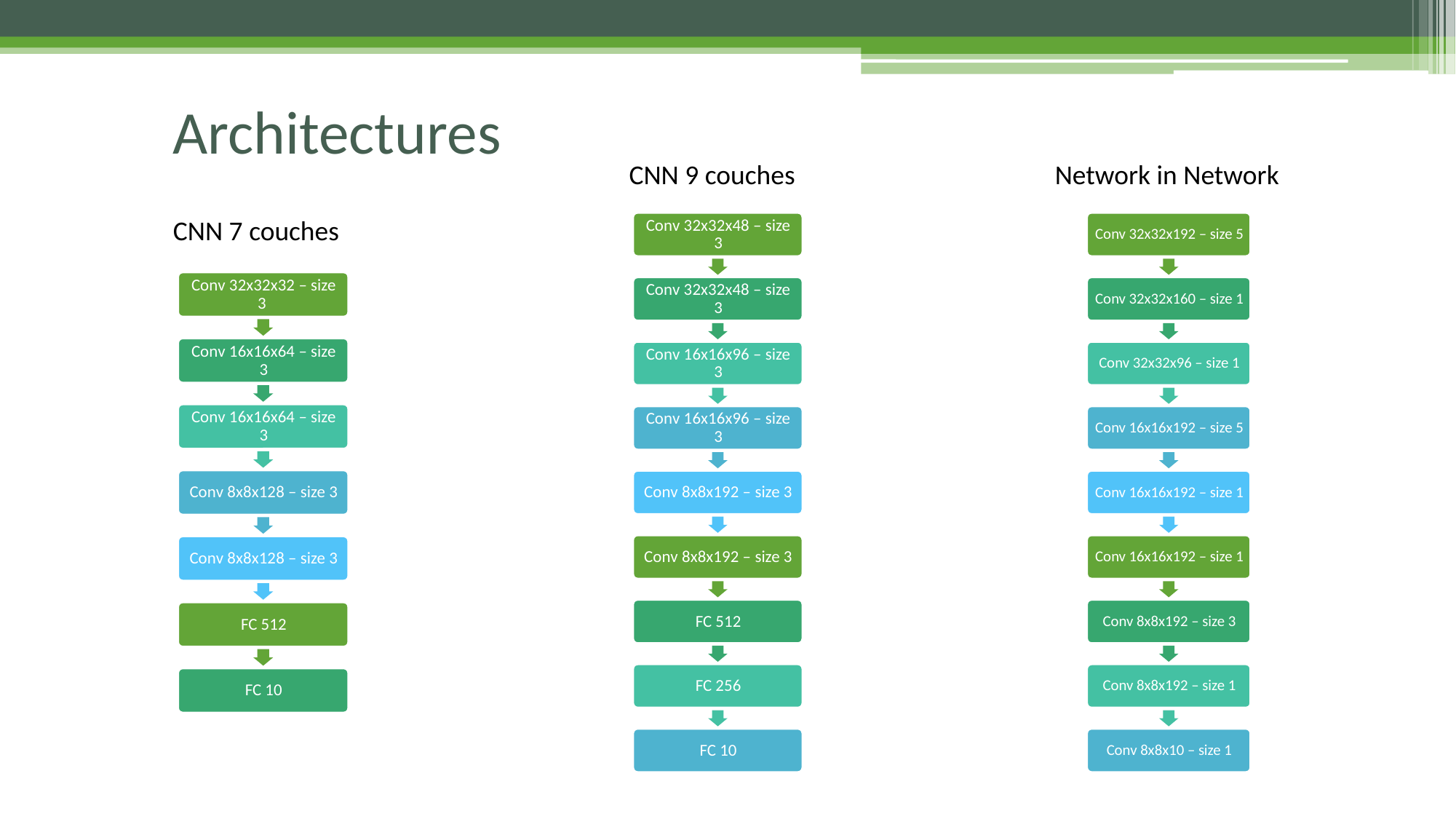

# Architectures
CNN 9 couches
Network in Network
CNN 7 couches
Conv 32x32x48 – size 3

Conv 32x32x48 – size 3

Conv 16x16x96 – size 3

Conv 16x16x96 – size 3

Conv 8x8x192 – size 3

Conv 8x8x192 – size 3

FC 512

FC 256

FC 10
Conv 32x32x192 – size 5

Conv 32x32x160 – size 1

Conv 32x32x96 – size 1

Conv 16x16x192 – size 5

Conv 16x16x192 – size 1

Conv 16x16x192 – size 1

Conv 8x8x192 – size 3

Conv 8x8x192 – size 1

Conv 8x8x10 – size 1
Conv 32x32x32 – size 3

Conv 16x16x64 – size 3

Conv 16x16x64 – size 3

Conv 8x8x128 – size 3

Conv 8x8x128 – size 3

FC 512

FC 10